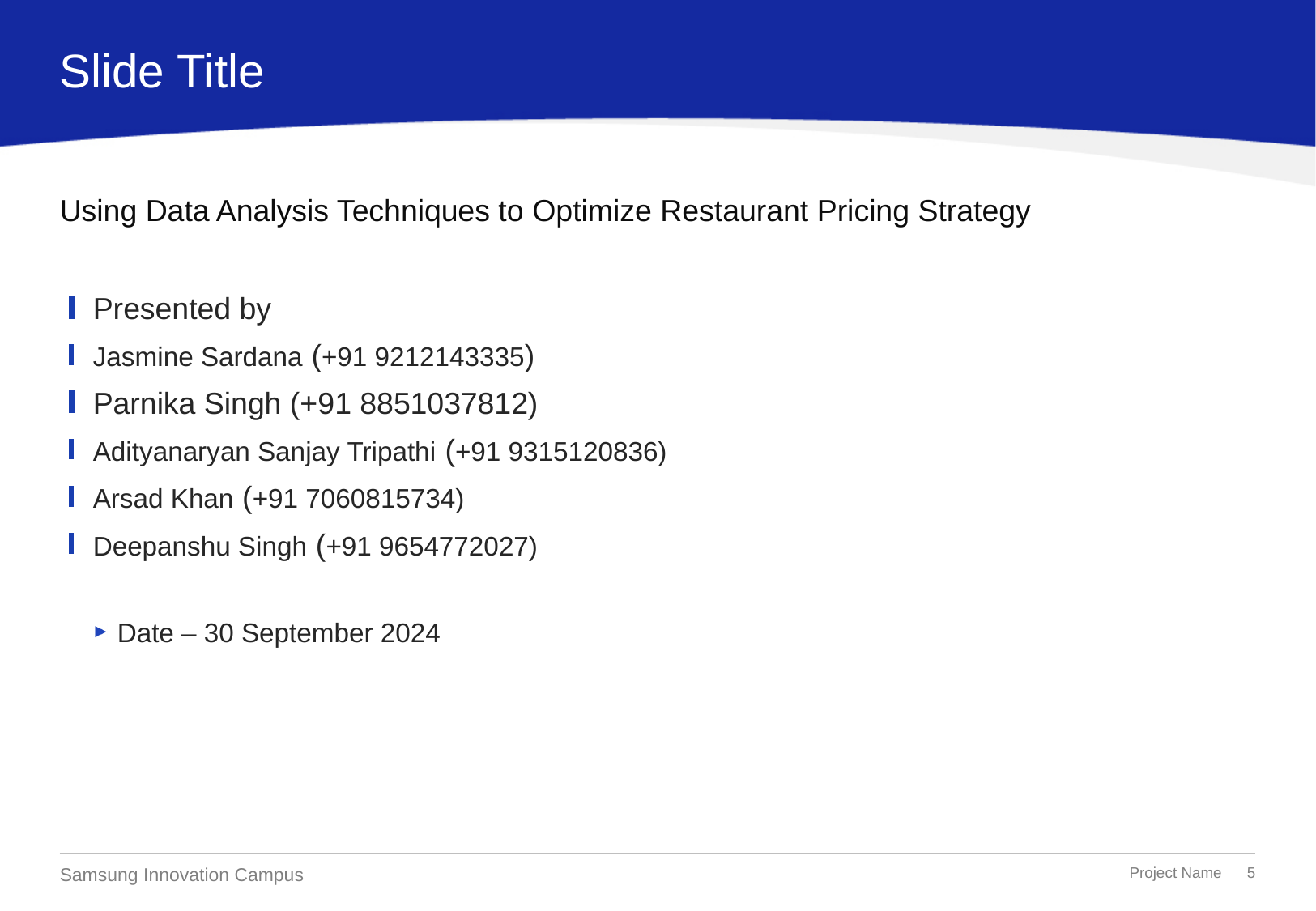

Slide Title
# Using Data Analysis Techniques to Optimize Restaurant Pricing Strategy
Presented by
Jasmine Sardana (+91 9212143335)
Parnika Singh (+91 8851037812)
Adityanaryan Sanjay Tripathi (+91 9315120836)
Arsad Khan (+91 7060815734)
Deepanshu Singh (+91 9654772027)

Date – 30 September 2024